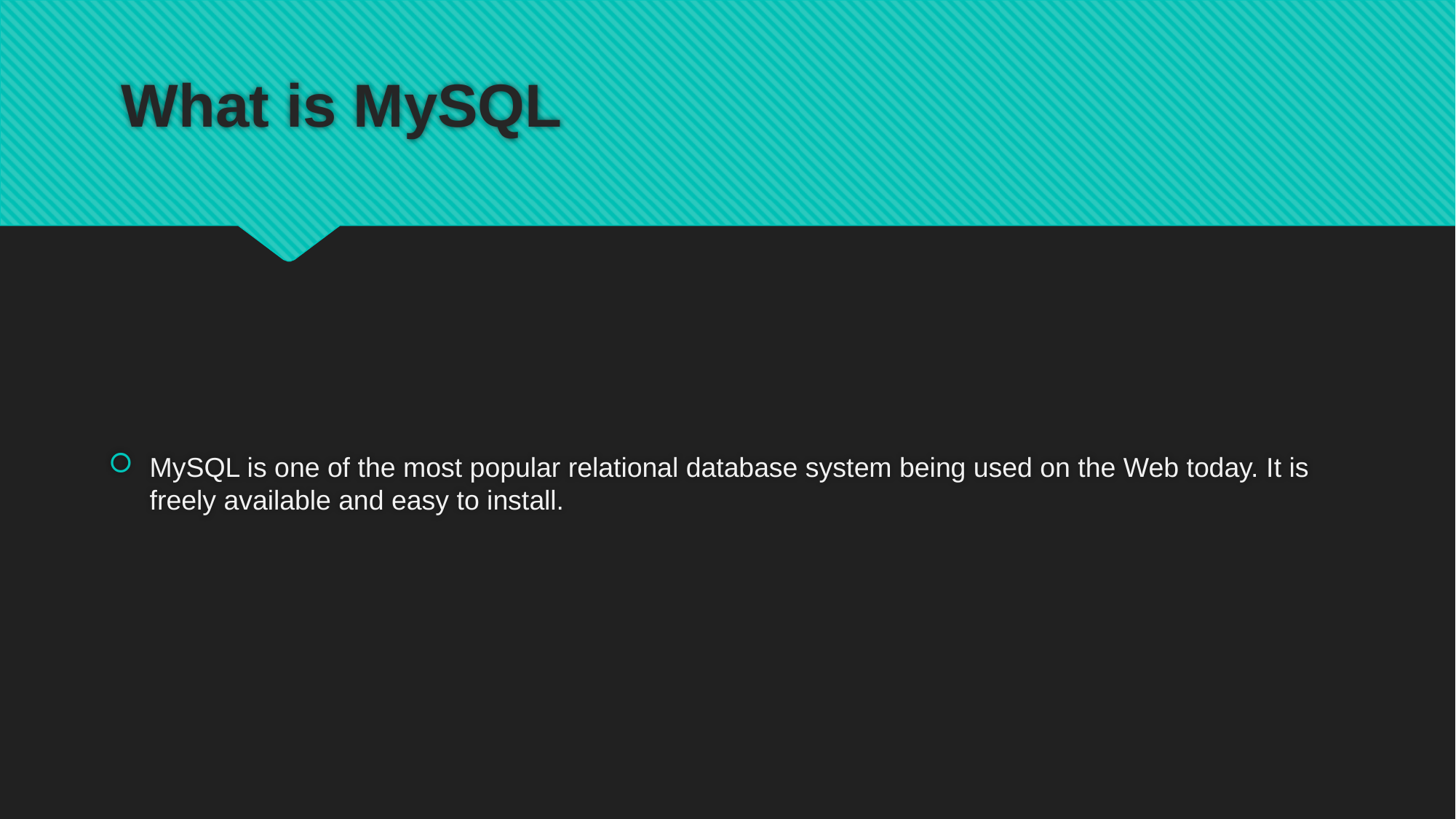

# What is MySQL
MySQL is one of the most popular relational database system being used on the Web today. It is freely available and easy to install.